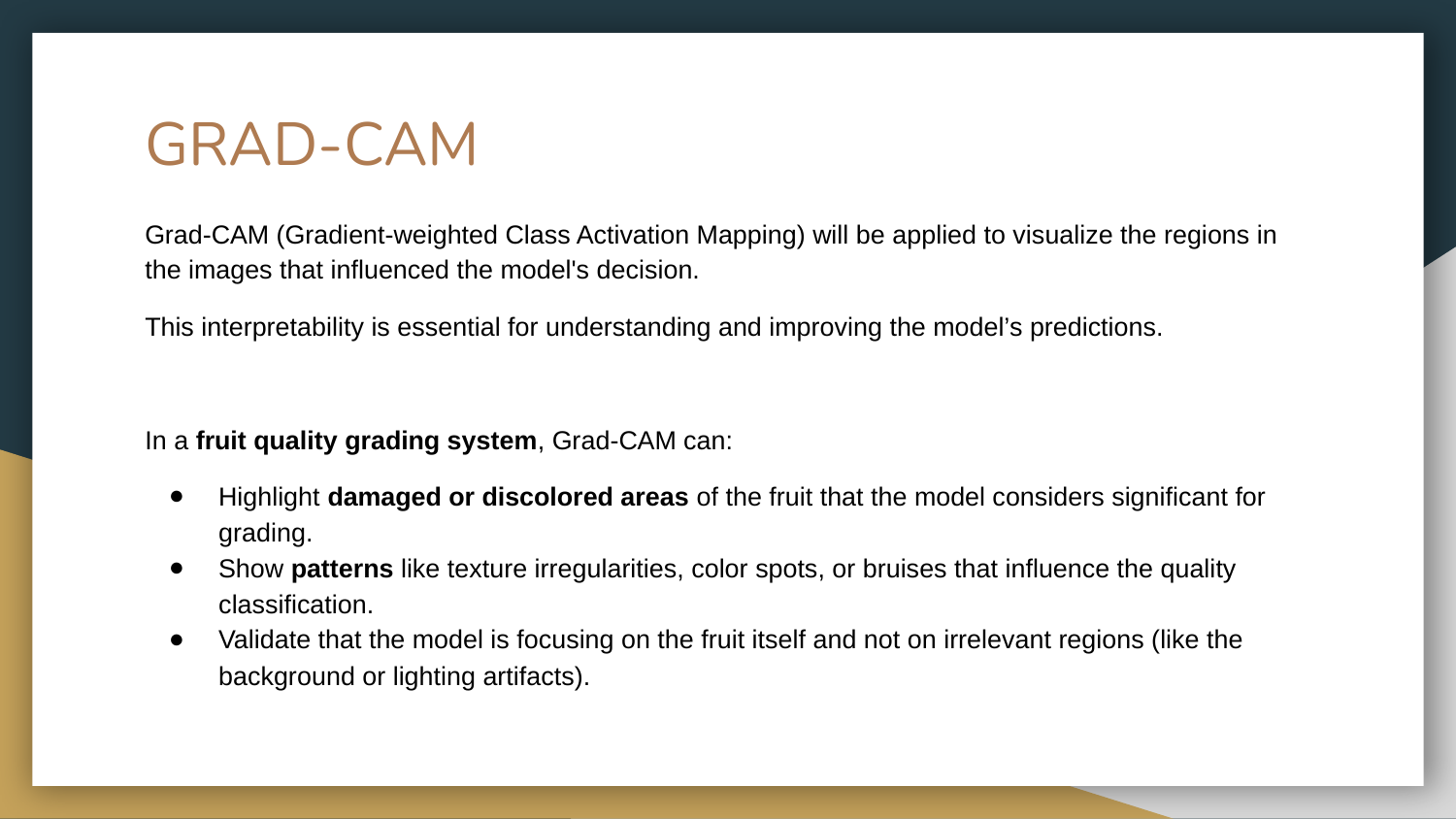

# GRAD-CAM
Grad-CAM (Gradient-weighted Class Activation Mapping) will be applied to visualize the regions in the images that influenced the model's decision.
This interpretability is essential for understanding and improving the model’s predictions.

In a fruit quality grading system, Grad-CAM can:
Highlight damaged or discolored areas of the fruit that the model considers significant for grading.
Show patterns like texture irregularities, color spots, or bruises that influence the quality classification.
Validate that the model is focusing on the fruit itself and not on irrelevant regions (like the background or lighting artifacts).